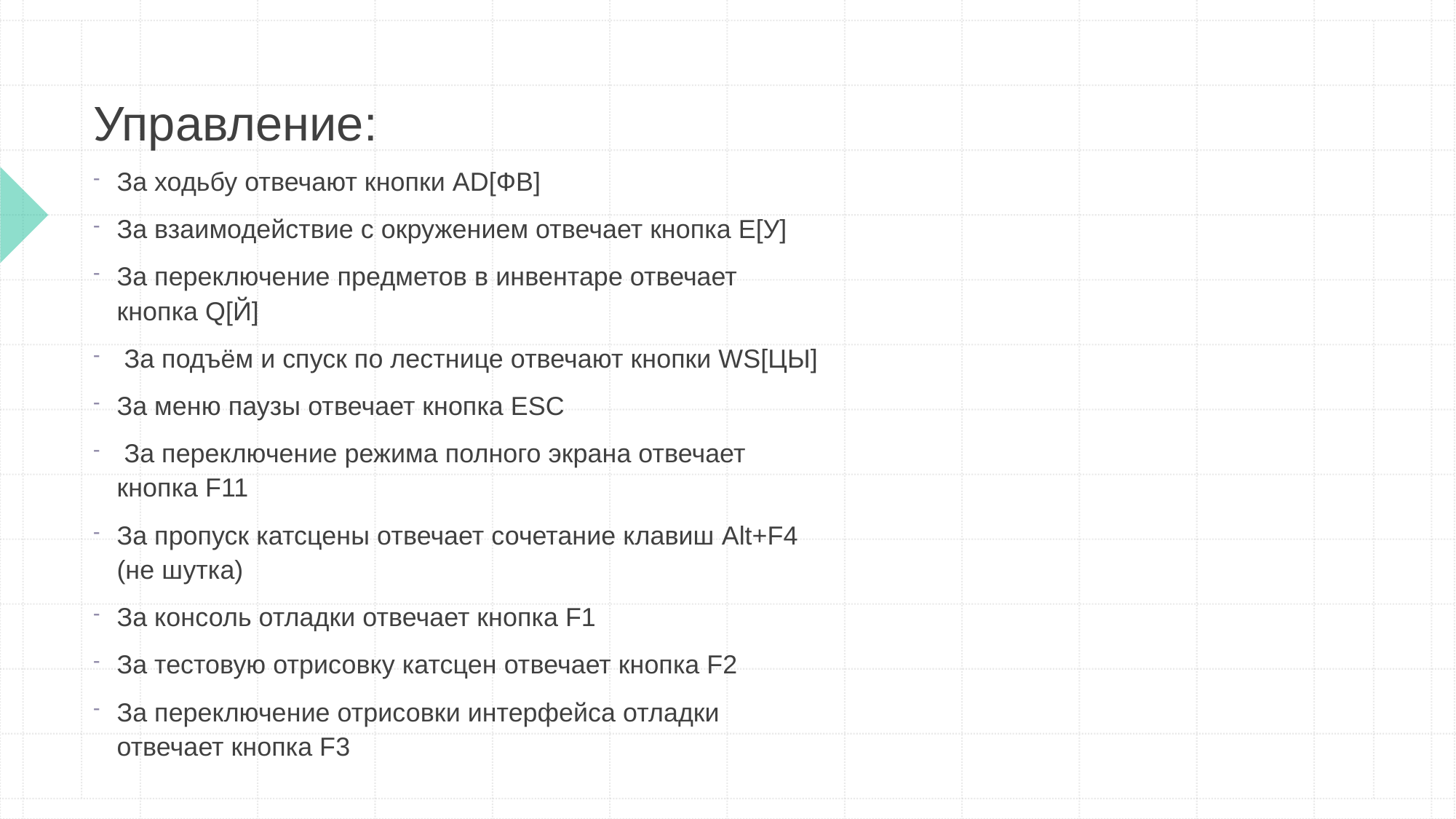

# Управление:
За ходьбу отвечают кнопки AD[ФВ]
За взаимодействие с окружением отвечает кнопка E[У]
За переключение предметов в инвентаре отвечает кнопка Q[Й]
 За подъём и спуск по лестнице отвечают кнопки WS[ЦЫ]
За меню паузы отвечает кнопка ESC
 За переключение режима полного экрана отвечает кнопка F11
За пропуск катсцены отвечает сочетание клавиш Alt+F4 (не шутка)
За консоль отладки отвечает кнопка F1
За тестовую отрисовку катсцен отвечает кнопка F2
За переключение отрисовки интерфейса отладки отвечает кнопка F3